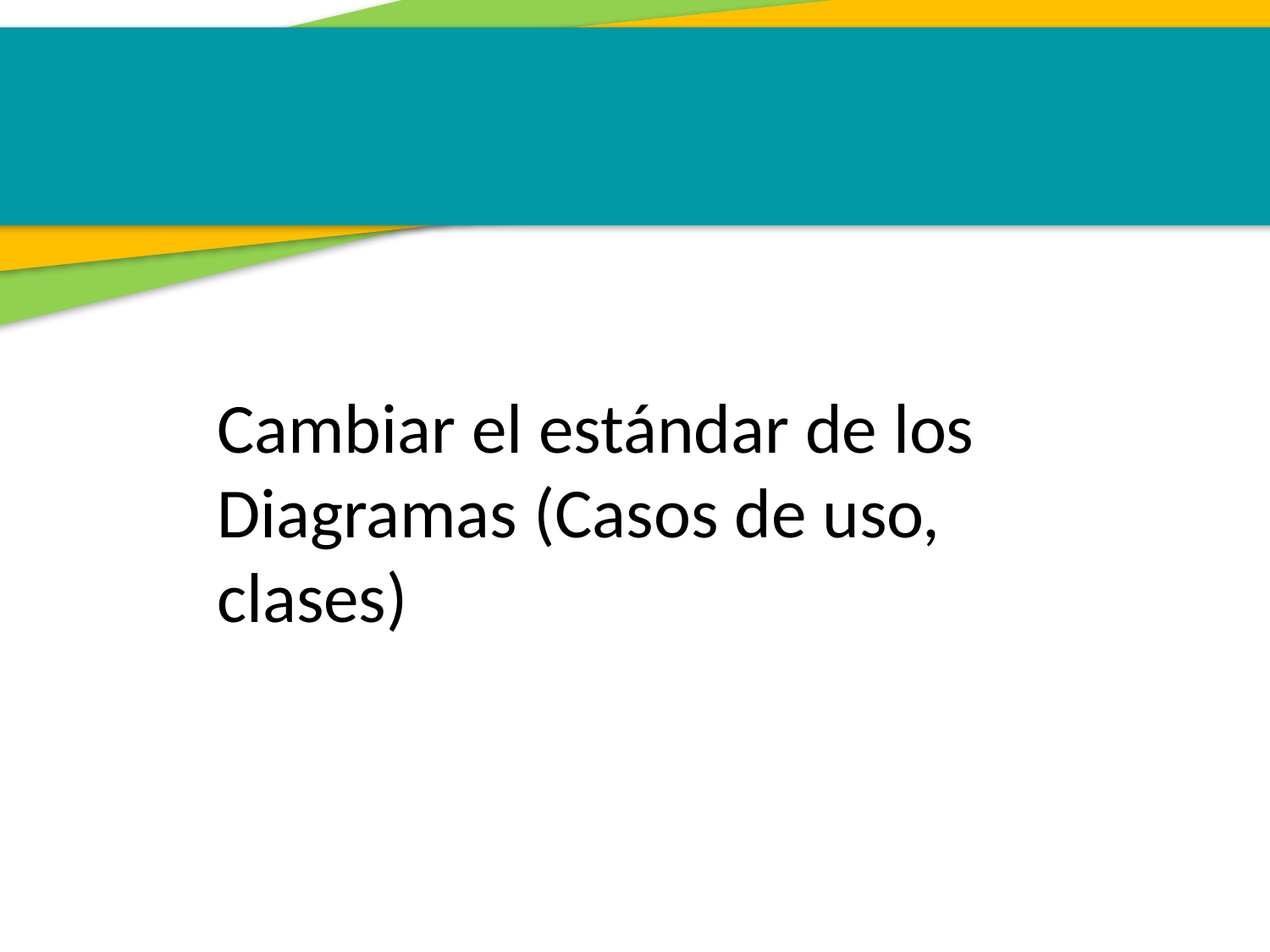

Cambiar el estándar de los Diagramas (Casos de uso, clases)